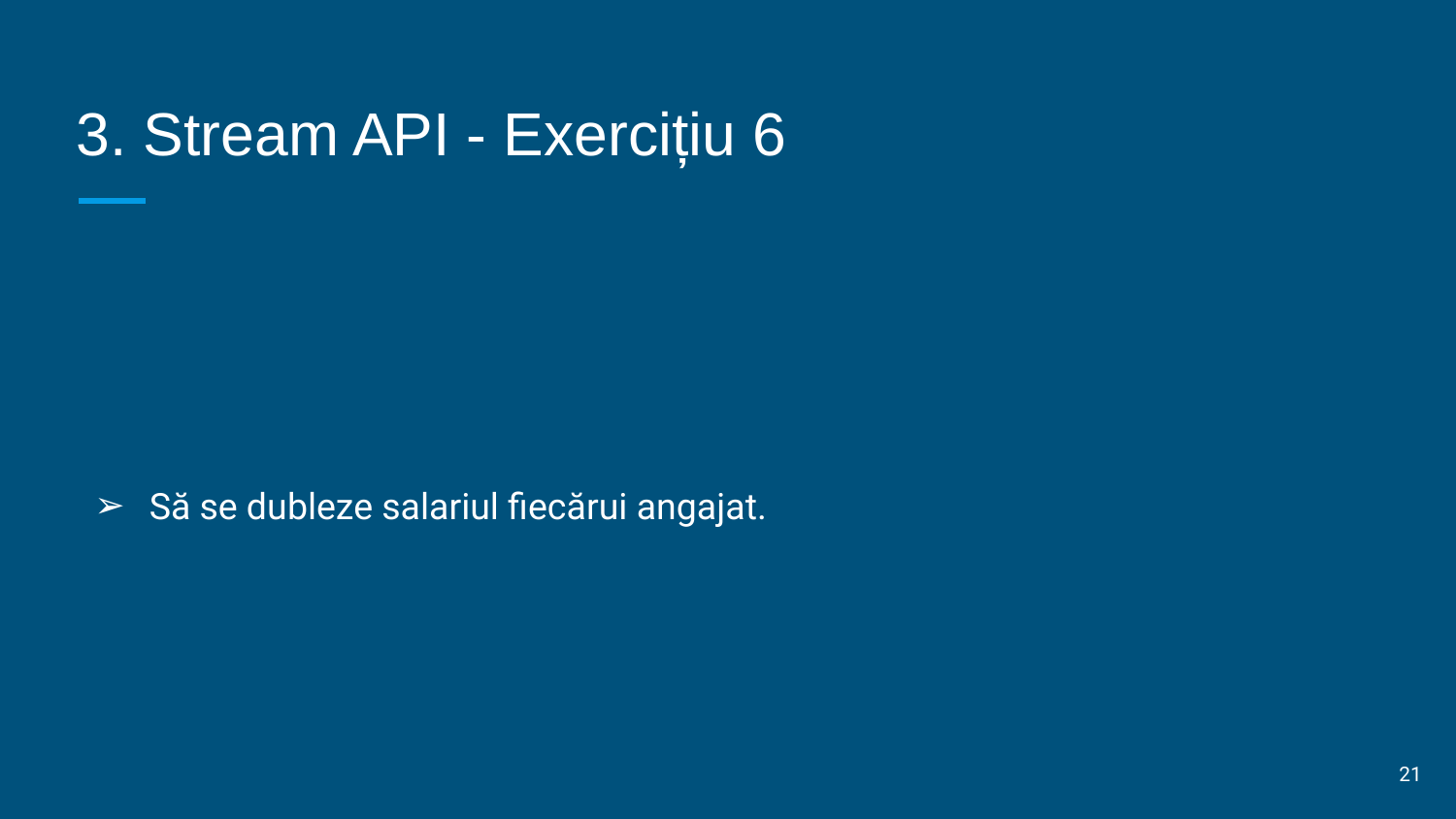

# 3. Stream API - Exercițiu 6
Să se dubleze salariul fiecărui angajat.
21